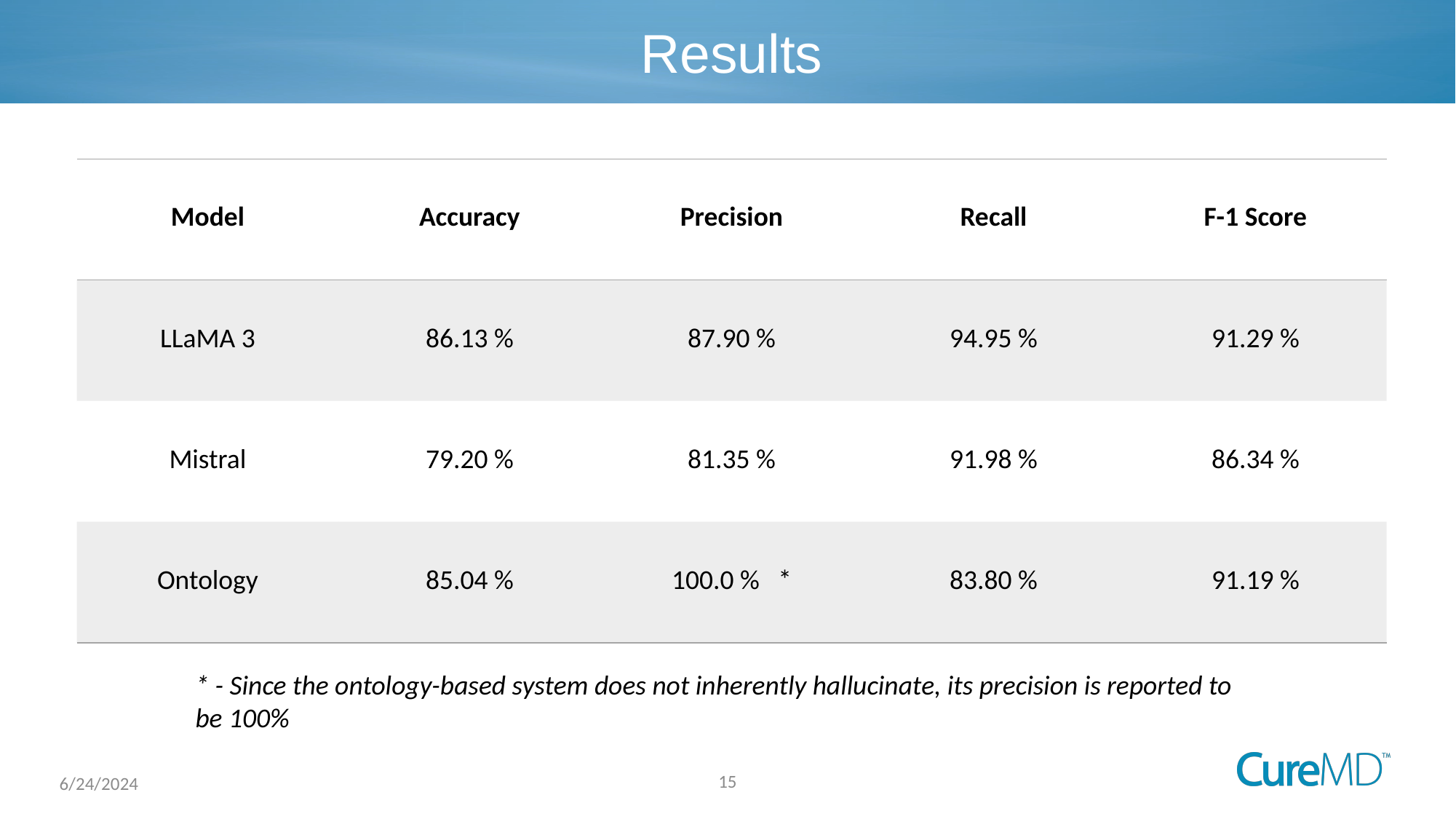

# Results
| Model | Accuracy | Precision | Recall | F-1 Score |
| --- | --- | --- | --- | --- |
| LLaMA 3 | 86.13 % | 87.90 % | 94.95 % | 91.29 % |
| Mistral | 79.20 % | 81.35 % | 91.98 % | 86.34 % |
| Ontology | 85.04 % | 100.0 % \* | 83.80 % | 91.19 % |
* - Since the ontology-based system does not inherently hallucinate, its precision is reported to be 100%
15
6/24/2024